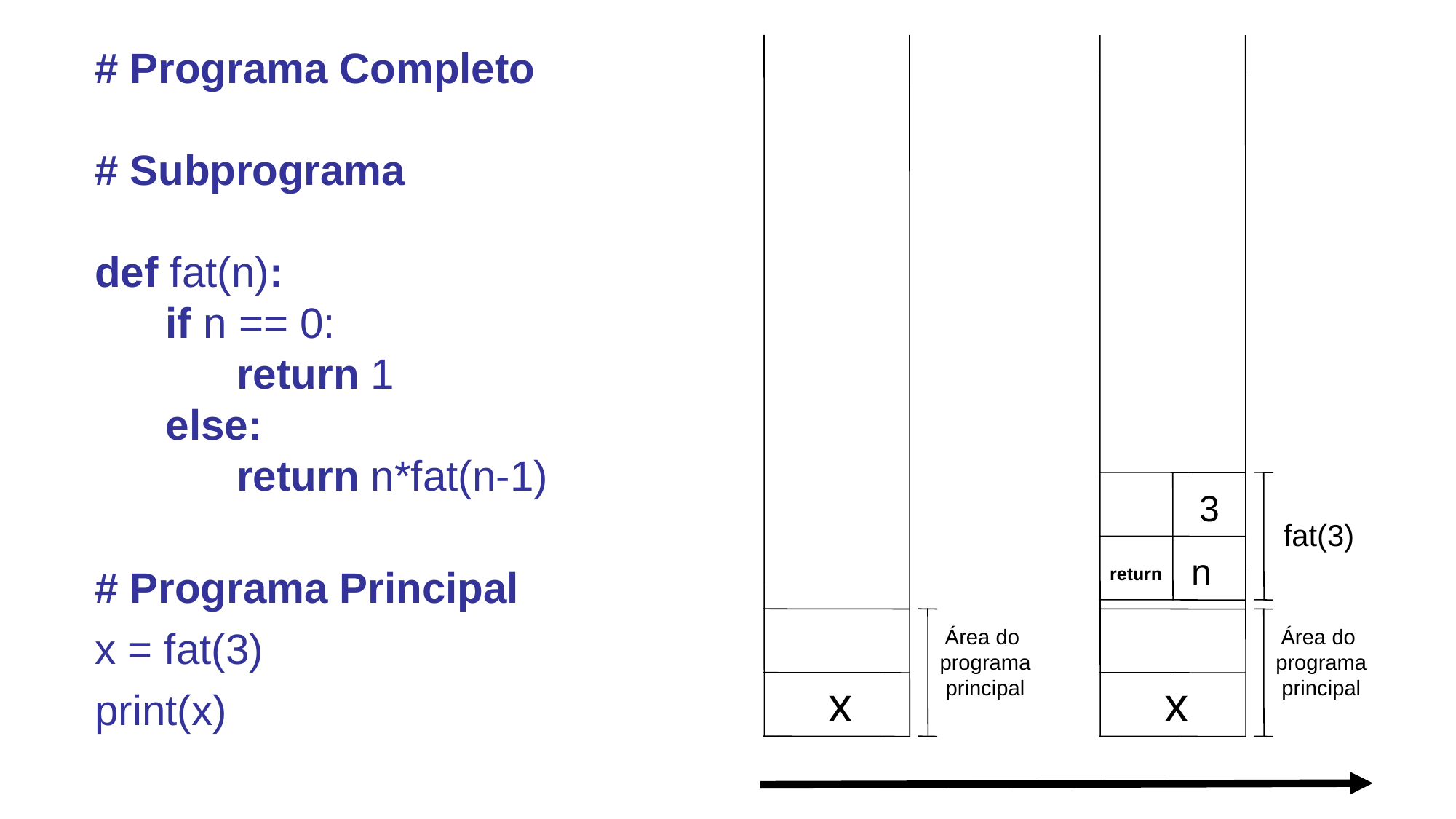

Área do
programa
principal
 x

3

fat(3)

n
return

Área do
programa
principal
 x

# Programa Completo

# Subprograma

def fat(n):
      if n == 0:
            return 1
      else:
            return n*fat(n-1)

# Programa Principal
x = fat(3)
print(x)